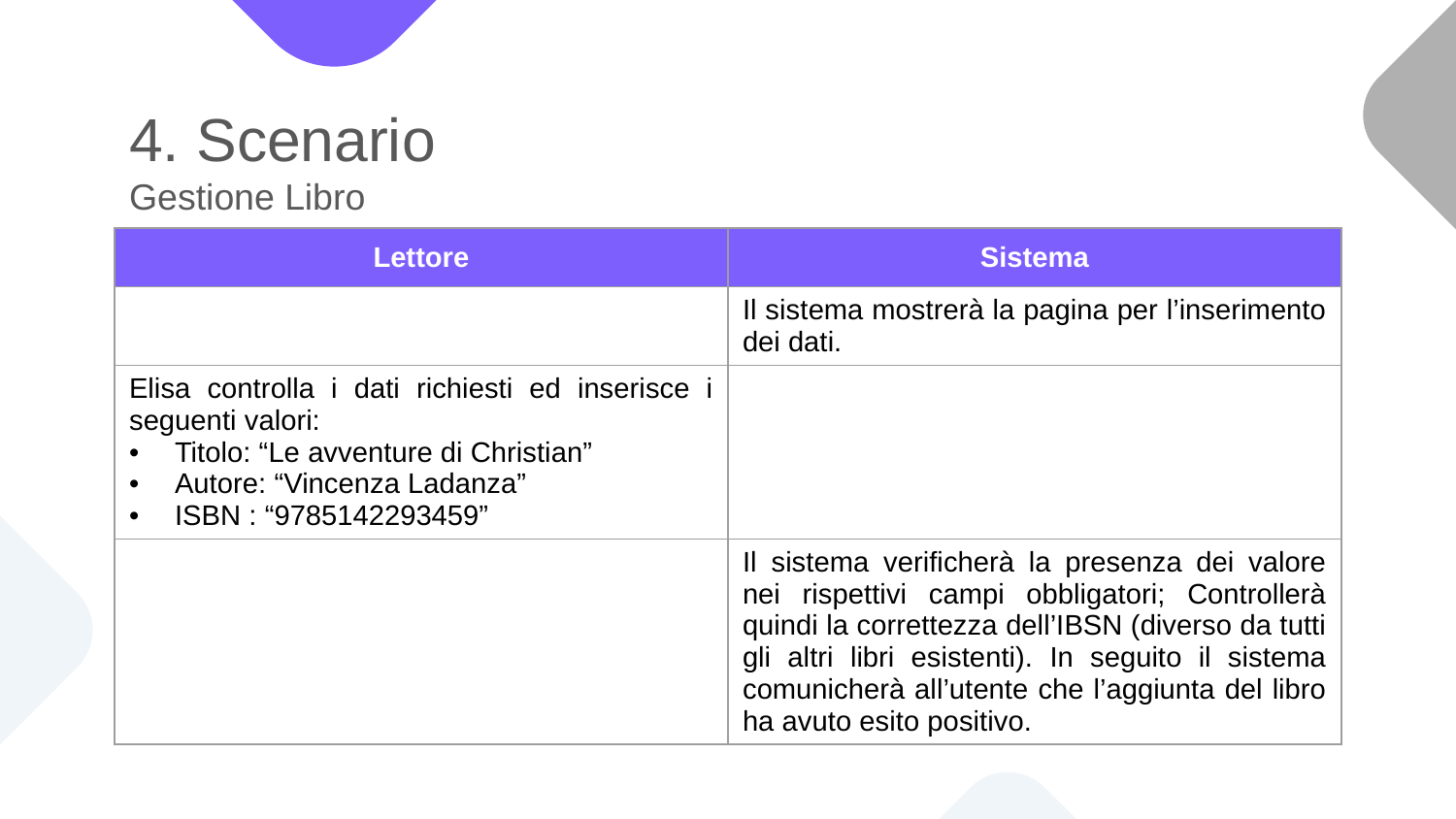

# 4. Scenario Gestione Libro
| Lettore | Sistema |
| --- | --- |
|  | Il sistema mostrerà la pagina per l’inserimento dei dati. |
| Elisa controlla i dati richiesti ed inserisce i seguenti valori: Titolo: “Le avventure di Christian” Autore: “Vincenza Ladanza” ISBN : “9785142293459” |  |
|  | Il sistema verificherà la presenza dei valore nei rispettivi campi obbligatori; Controllerà quindi la correttezza dell’IBSN (diverso da tutti gli altri libri esistenti). In seguito il sistema comunicherà all’utente che l’aggiunta del libro ha avuto esito positivo. |